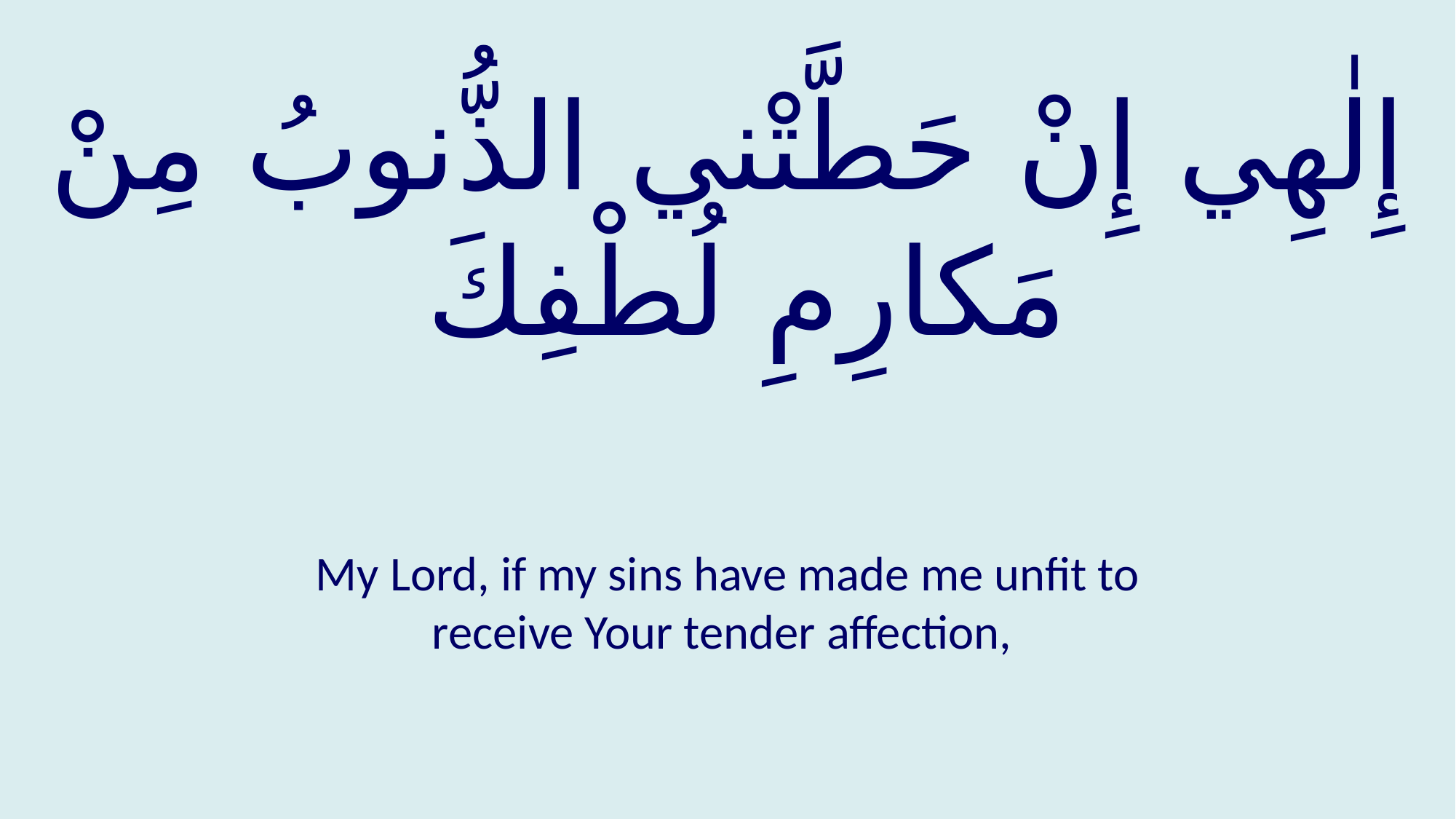

# إِلٰهِي إِنْ حَطَّتْني الذُّنوبُ مِنْ مَكارِمِ لُطْفِكَ
My Lord, if my sins have made me unfit to receive Your tender affection,